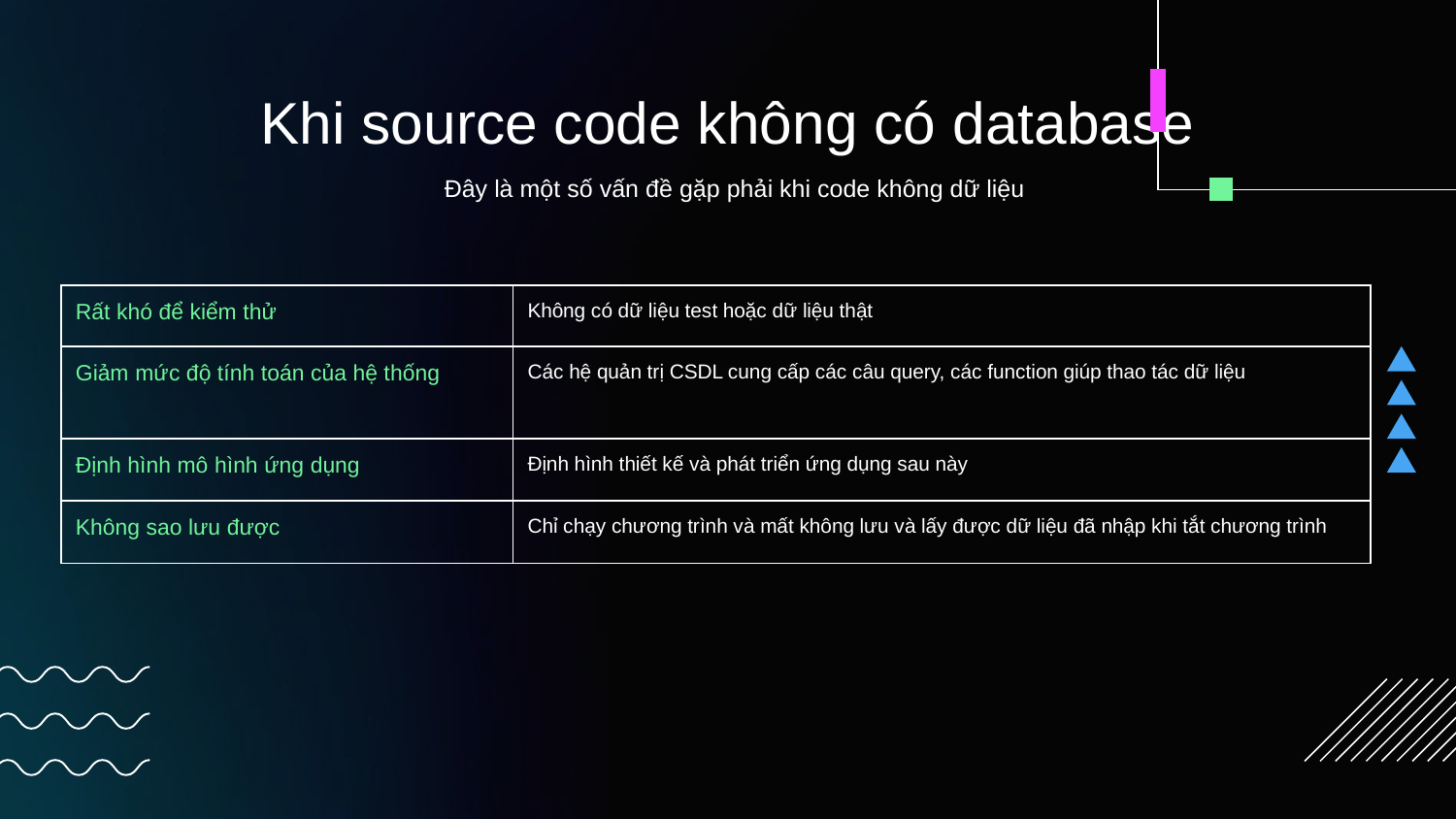

# Khi source code không có database
Đây là một số vấn đề gặp phải khi code không dữ liệu

| Rất khó để kiểm thử | Không có dữ liệu test hoặc dữ liệu thật |
| --- | --- |
| Giảm mức độ tính toán của hệ thống | Các hệ quản trị CSDL cung cấp các câu query, các function giúp thao tác dữ liệu |
| Định hình mô hình ứng dụng | Định hình thiết kế và phát triển ứng dụng sau này |
| Không sao lưu được | Chỉ chạy chương trình và mất không lưu và lấy được dữ liệu đã nhập khi tắt chương trình |